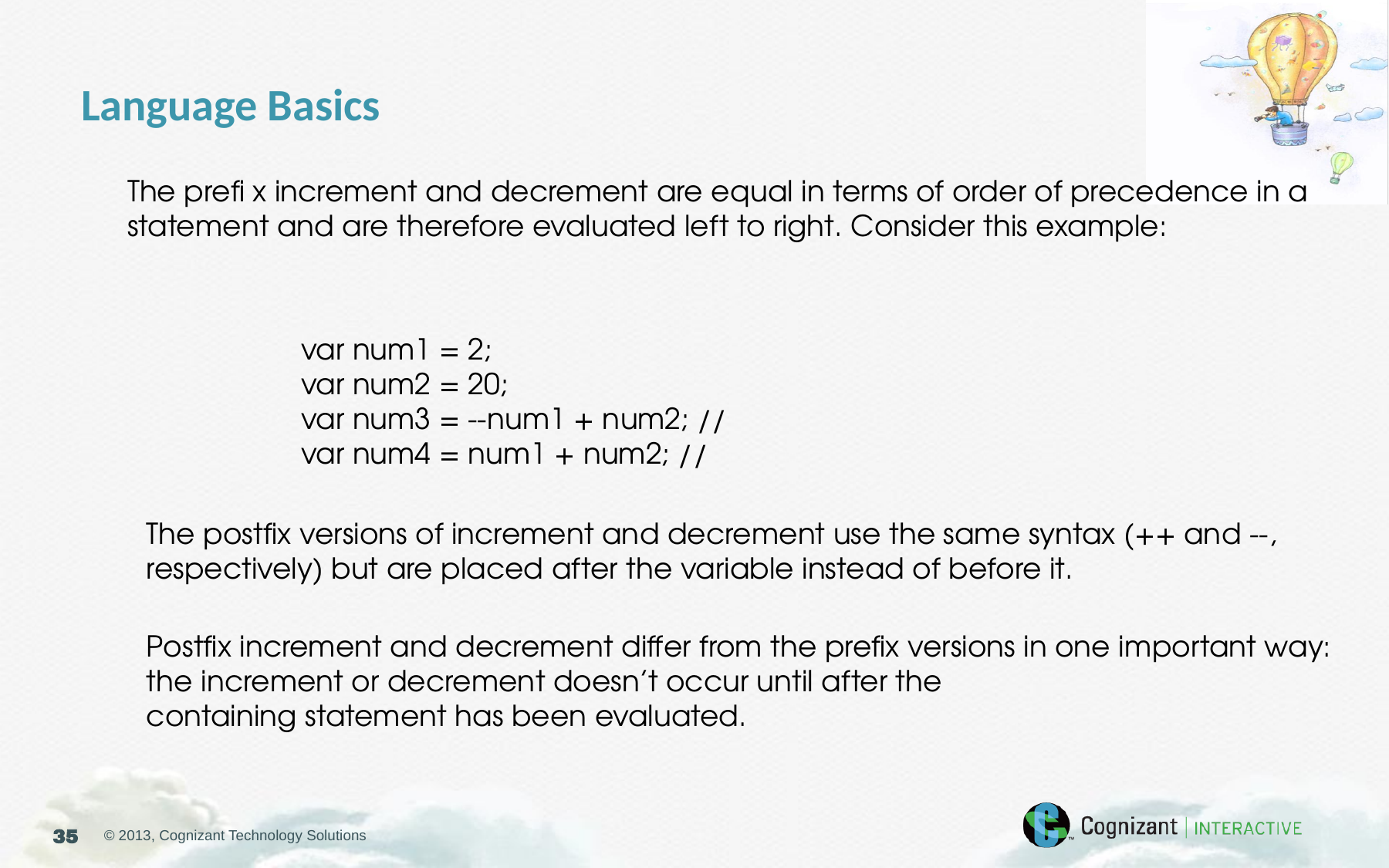

Language Basics
The prefi x increment and decrement are equal in terms of order of precedence in a statement and are therefore evaluated left to right. Consider this example:
var num1 = 2;
var num2 = 20;
var num3 = --num1 + num2; //
var num4 = num1 + num2; //
The postfix versions of increment and decrement use the same syntax (++ and --, respectively) but are placed after the variable instead of before it.
Postfix increment and decrement differ from the prefix versions in one important way: the increment or decrement doesn’t occur until after the
containing statement has been evaluated.